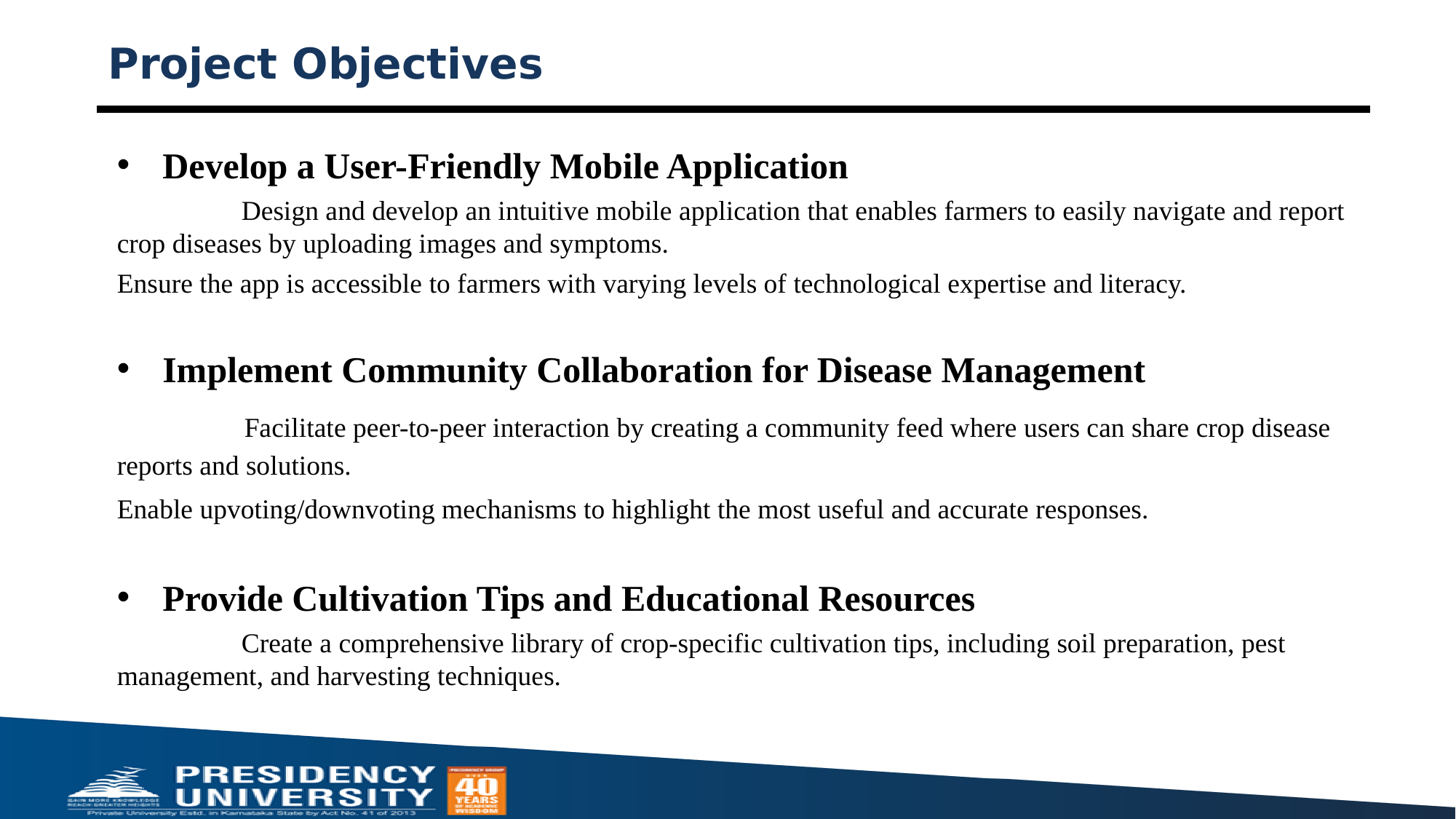

# Project Objectives
Develop a User-Friendly Mobile Application
                  Design and develop an intuitive mobile application that enables farmers to easily navigate and report crop diseases by uploading images and symptoms.
Ensure the app is accessible to farmers with varying levels of technological expertise and literacy.

Implement Community Collaboration for Disease Management
              Facilitate peer-to-peer interaction by creating a community feed where users can share crop disease reports and solutions.
Enable upvoting/downvoting mechanisms to highlight the most useful and accurate responses.

Provide Cultivation Tips and Educational Resources
                  Create a comprehensive library of crop-specific cultivation tips, including soil preparation, pest management, and harvesting techniques.